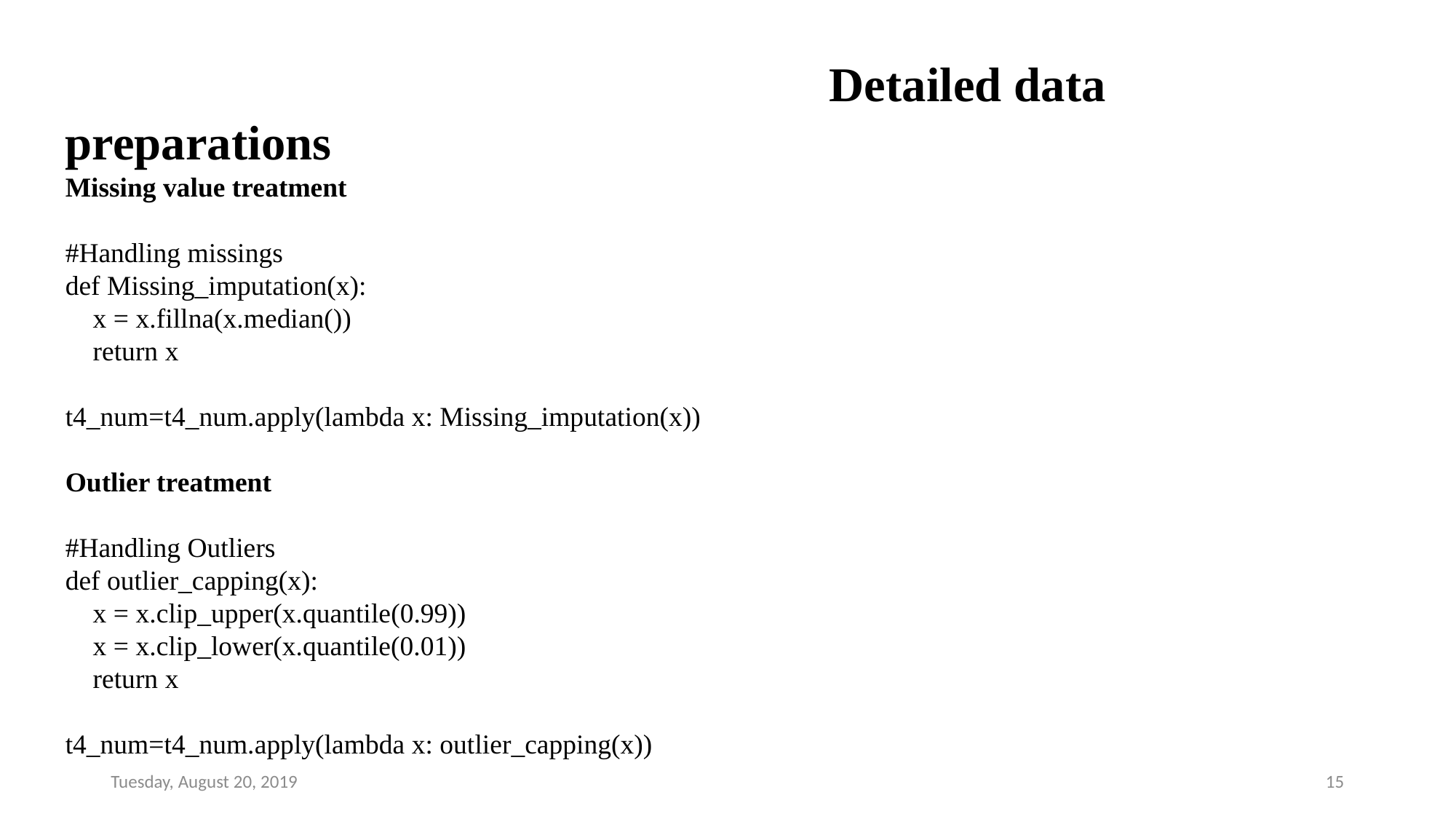

Detailed data preparations
Missing value treatment

#Handling missings
def Missing_imputation(x):
    x = x.fillna(x.median())
    return x

t4_num=t4_num.apply(lambda x: Missing_imputation(x))

Outlier treatment

#Handling Outliers
def outlier_capping(x):
    x = x.clip_upper(x.quantile(0.99))
    x = x.clip_lower(x.quantile(0.01))
    return x

t4_num=t4_num.apply(lambda x: outlier_capping(x))

Tuesday, August 20, 2019
15